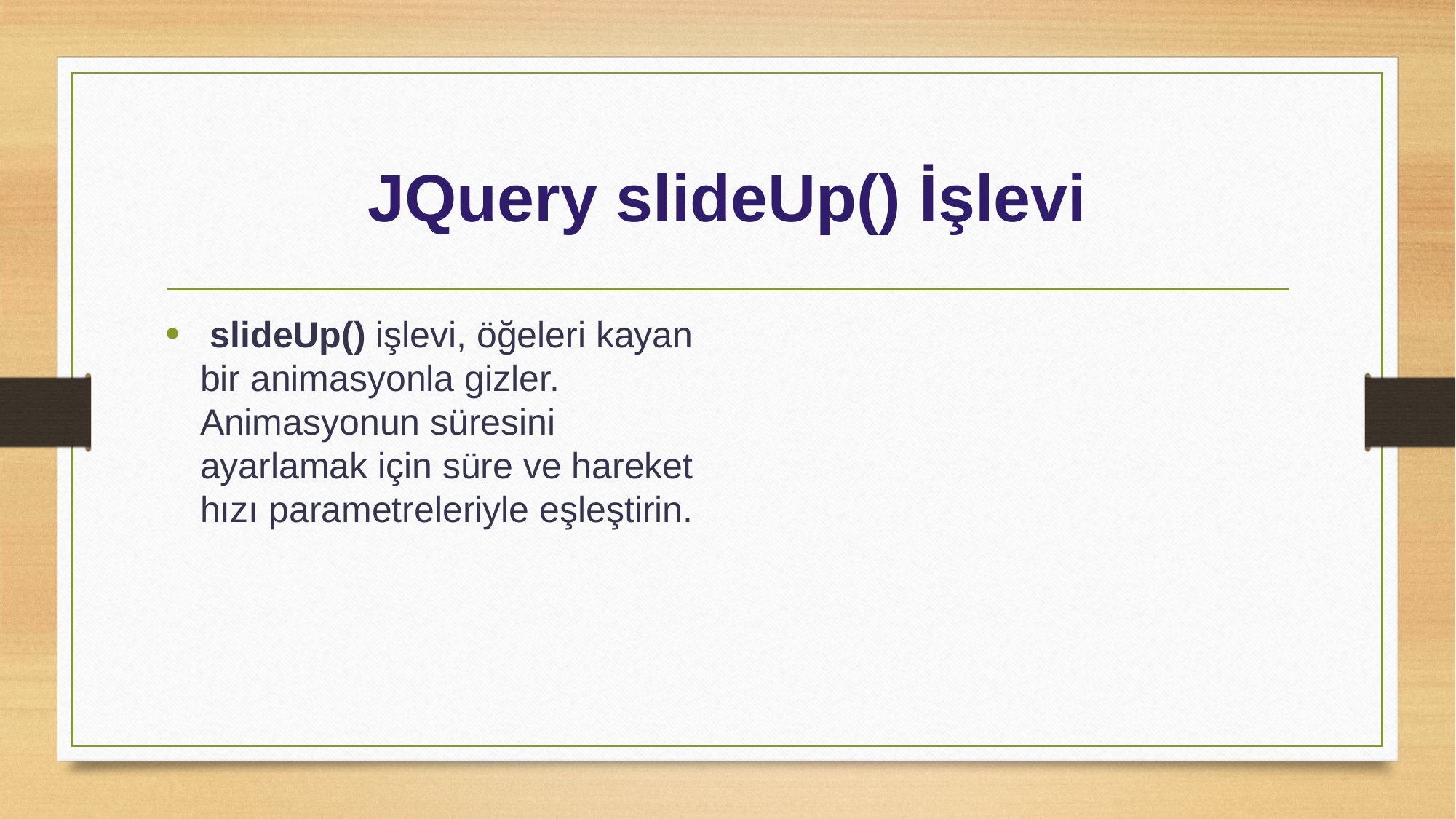

# JQuery slideUp() İşlevi
 slideUp() işlevi, öğeleri kayan bir animasyonla gizler. Animasyonun süresini ayarlamak için süre ve hareket hızı parametreleriyle eşleştirin.